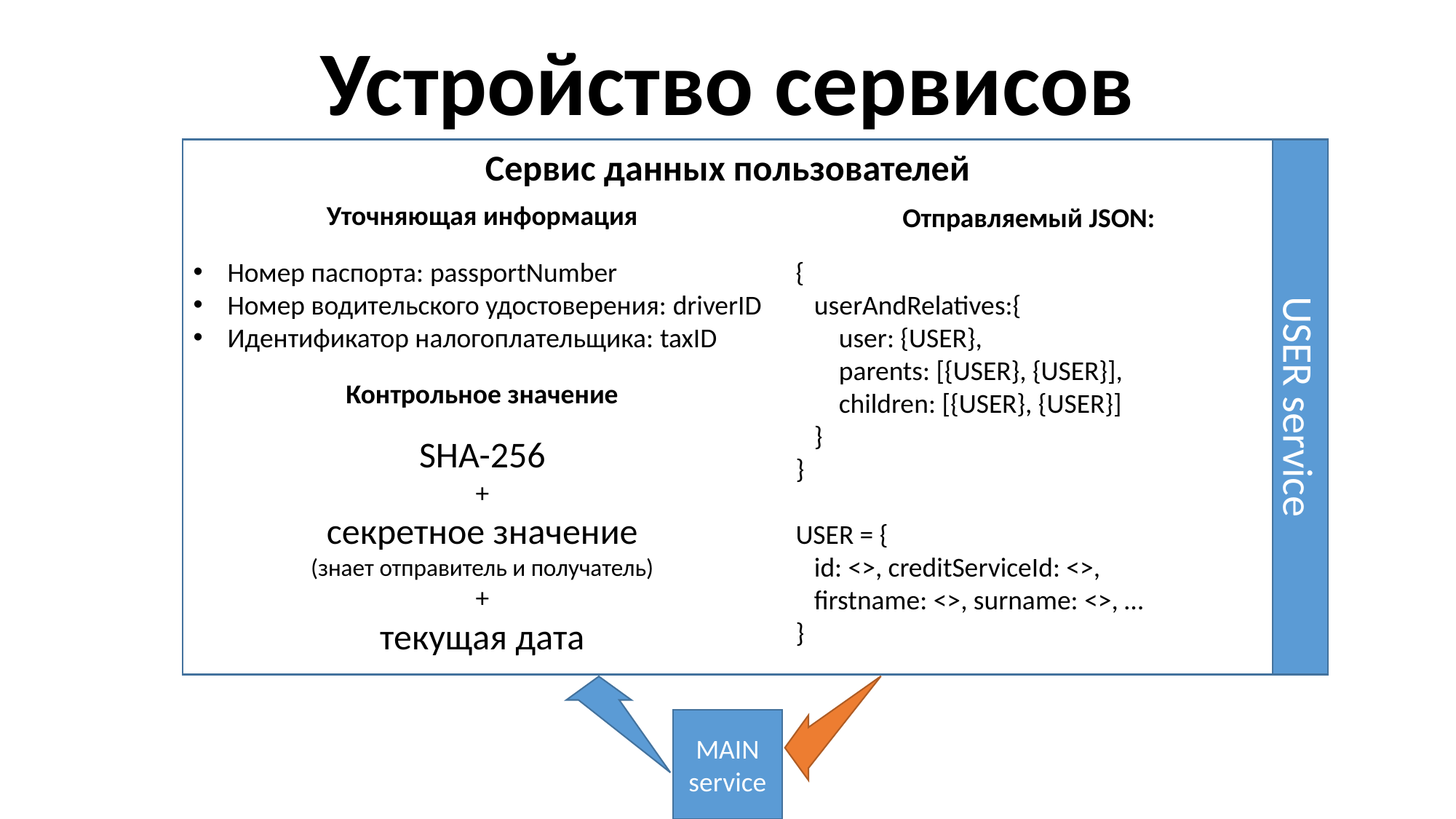

Устройство сервисов

Сервис данных пользователей
Уточняющая информация
Отправляемый JSON:
Номер паспорта: passportNumber
Номер водительского удостоверения: driverID
Идентификатор налогоплательщика: taxID
{
   userAndRelatives:{
       user: {USER},
       parents: [{USER}, {USER}],
       children: [{USER}, {USER}]
   }
}

USER = {
   id: <>, creditServiceId: <>,
   firstname: <>, surname: <>, …
}
Контрольное значение
USER service
SHA-256
+
секретное значение
(знает отправитель и получатель)
+
текущая дата

MAIN
service